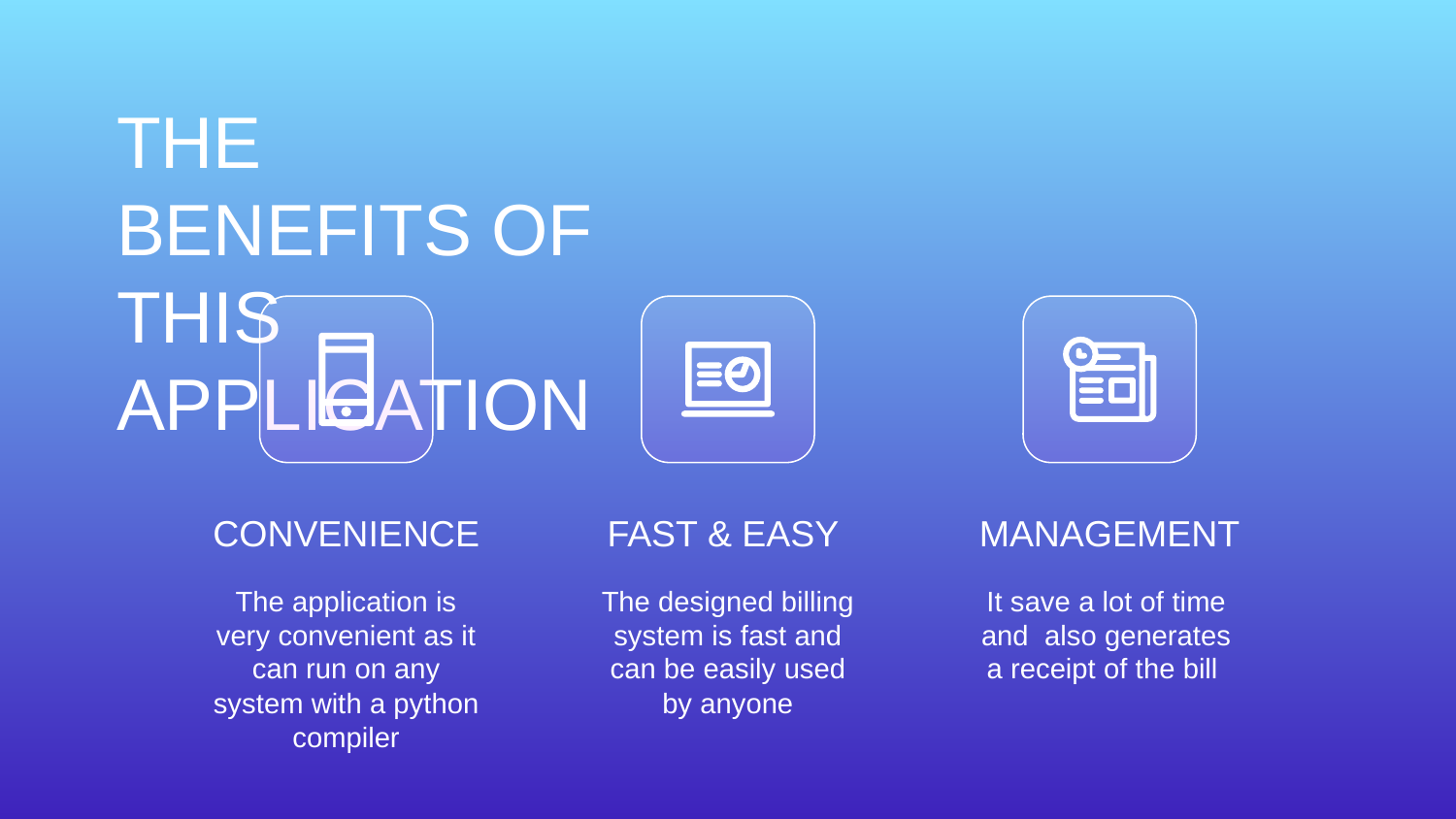

THE BENEFITS OF THIS APPLICATION

# CONVENIENCE
FAST & EASY
 MANAGEMENT
The application is very convenient as it can run on any system with a python compiler
The designed billing system is fast and can be easily used by anyone
It save a lot of time and  also generates a receipt of the bill